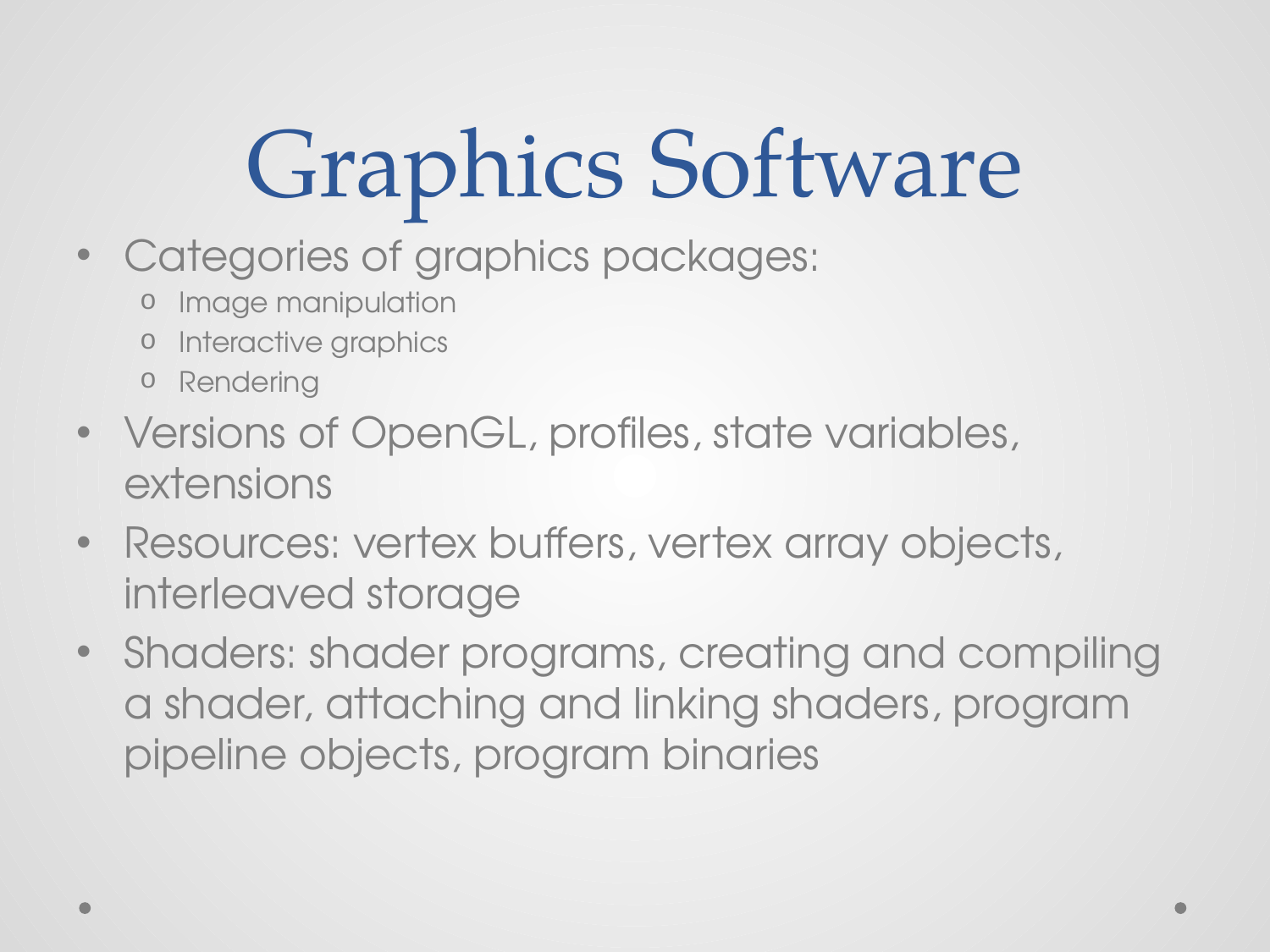

# Graphics Software
Categories of graphics packages:
Image manipulation
Interactive graphics
Rendering
Versions of OpenGL, profiles, state variables, extensions
Resources: vertex buffers, vertex array objects, interleaved storage
Shaders: shader programs, creating and compiling a shader, attaching and linking shaders, program pipeline objects, program binaries